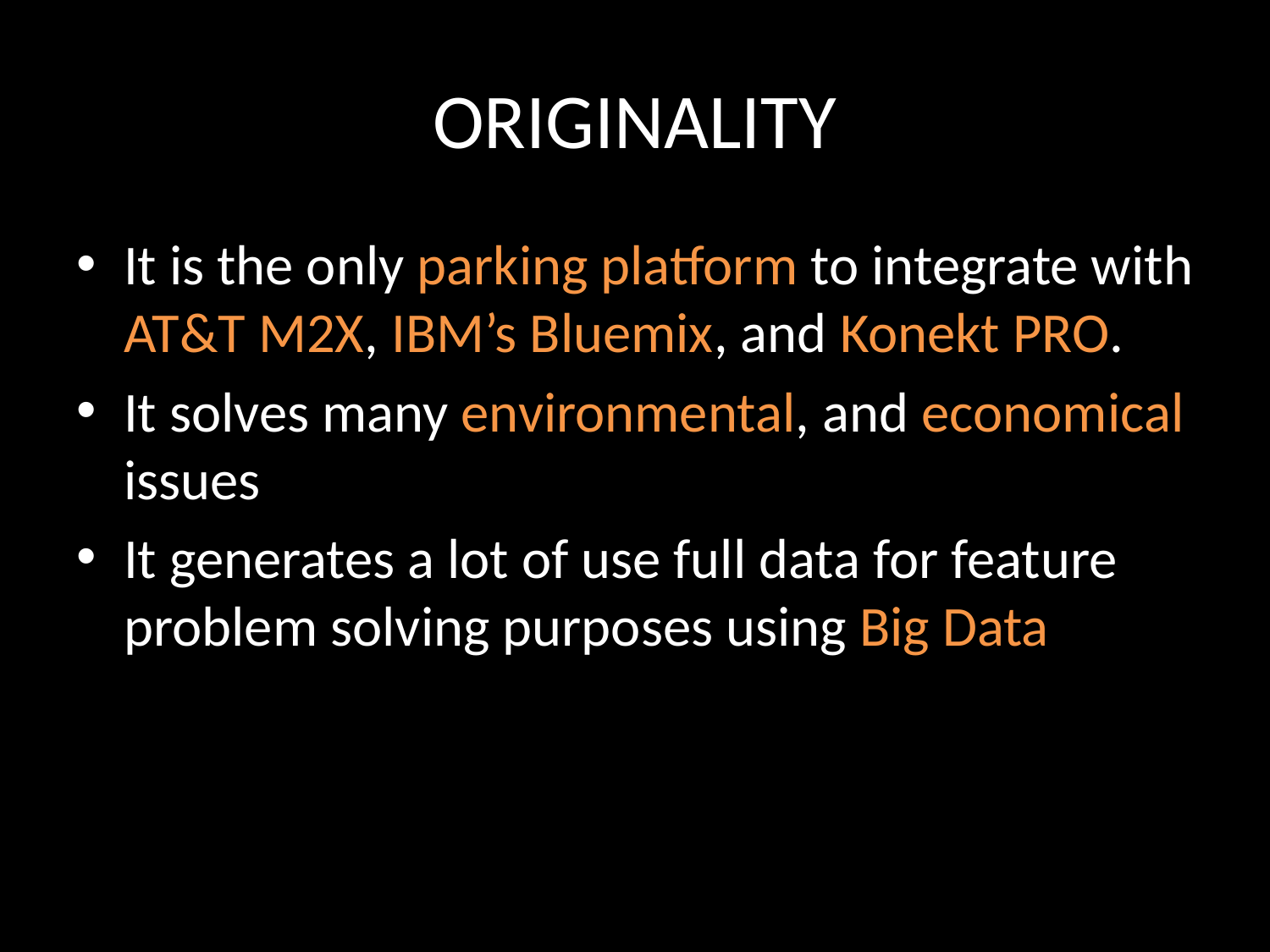

# ORIGINALITY
It is the only parking platform to integrate with AT&T M2X, IBM’s Bluemix, and Konekt PRO.
It solves many environmental, and economical issues
It generates a lot of use full data for feature problem solving purposes using Big Data